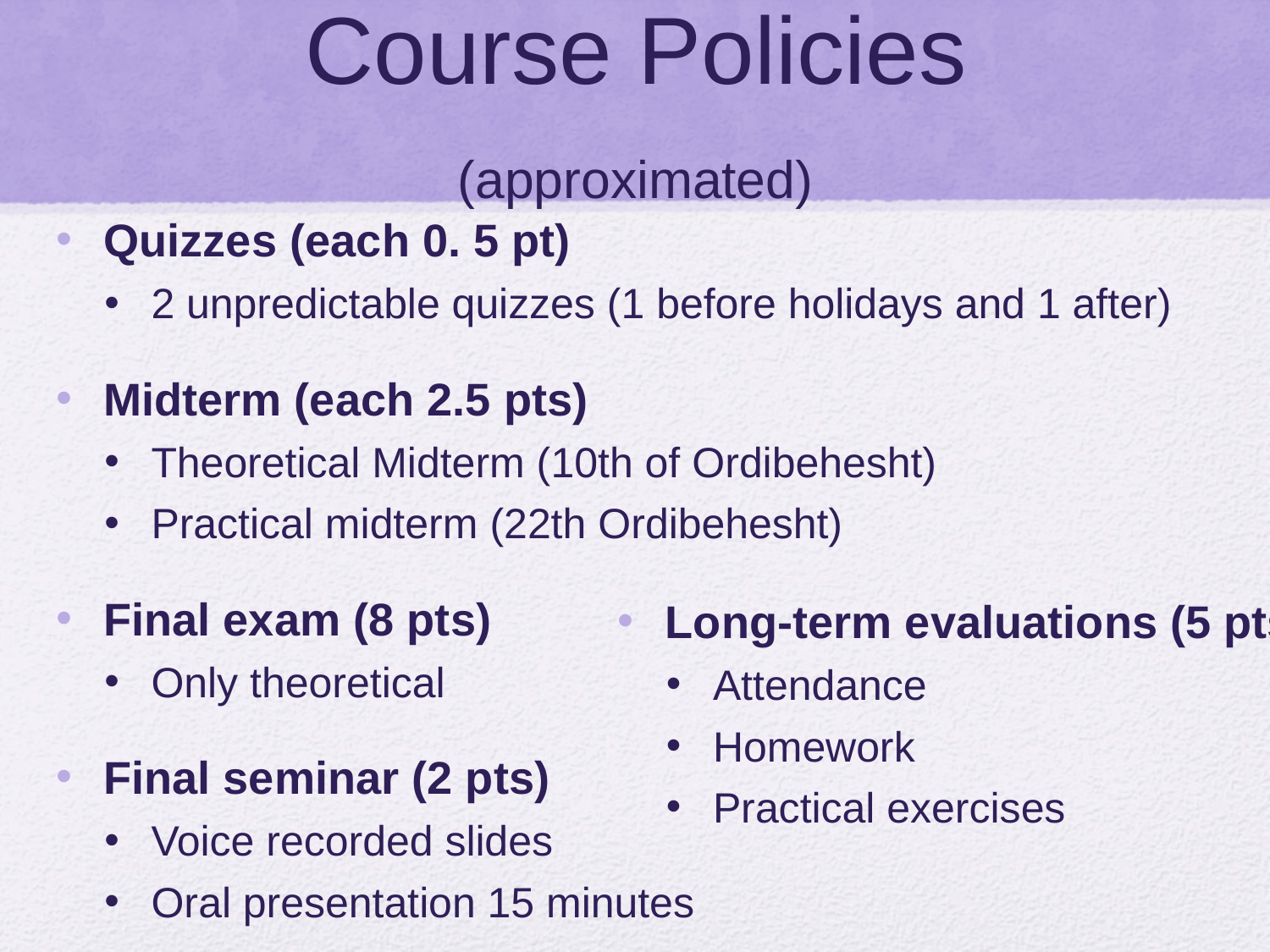

# Course Policies (approximated)
Quizzes (each 0. 5 pt)
2 unpredictable quizzes (1 before holidays and 1 after)
Midterm (each 2.5 pts)
Theoretical Midterm (10th of Ordibehesht)
Practical midterm (22th Ordibehesht)
Final exam (8 pts)
Only theoretical
Final seminar (2 pts)
Voice recorded slides
Oral presentation 15 minutes

Long-term evaluations (5 pts)
Attendance
Homework
Practical exercises